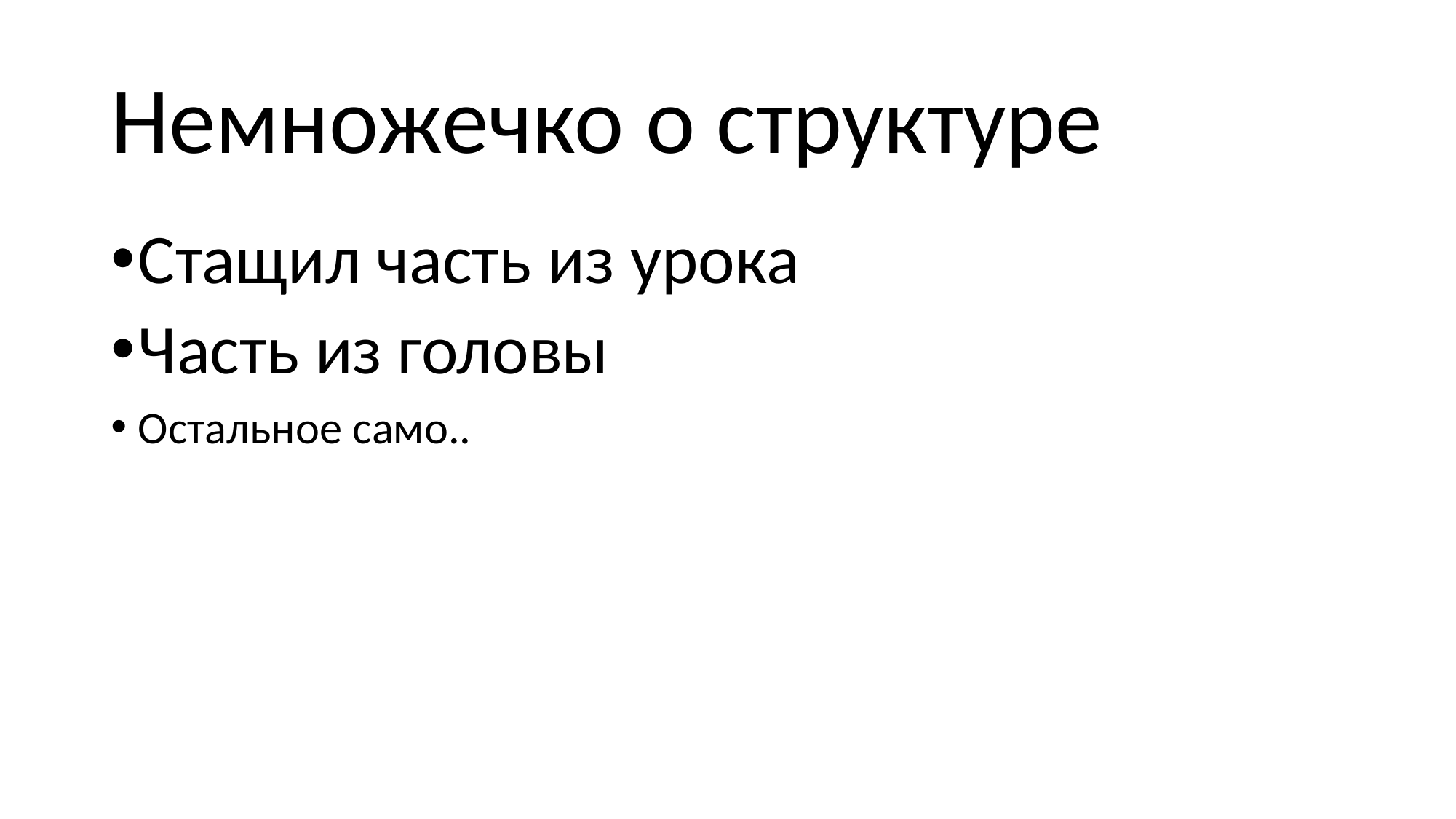

# Немножечко о структуре
Стащил часть из урока
Часть из головы
Остальное само..